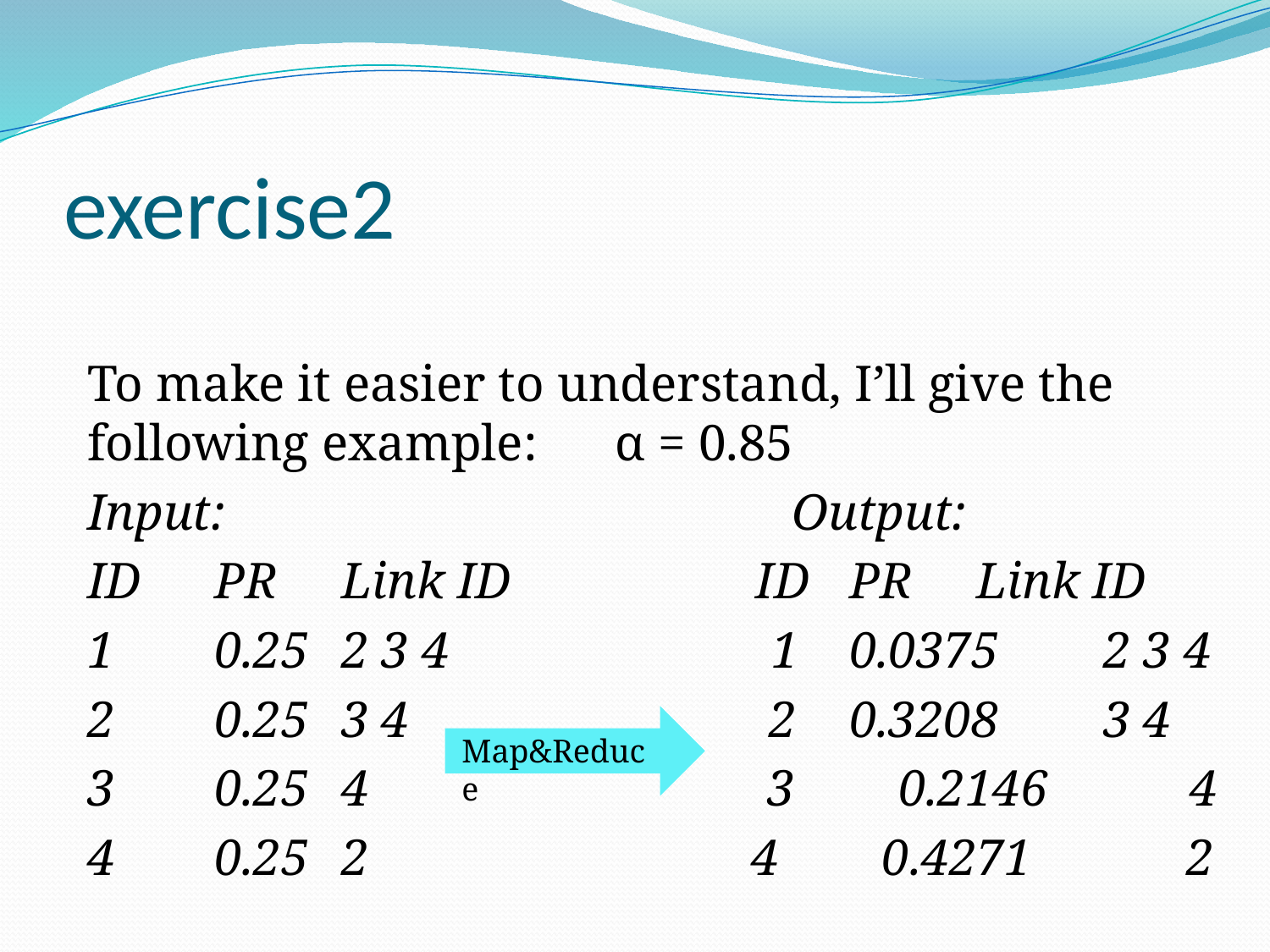

# exercise2
To make it easier to understand, I’ll give the following example:      α = 0.85
Input:                                            Output:
ID	PR	Link ID                   ID	PR	Link ID
1	0.25	2 3 4                         1	0.0375	2 3 4
2	0.25	3 4                            2	0.3208	3 4
3	0.25	4                               3        0.2146           4
4	0.25	2	                      4        0.4271            2

Map&Reduce
34